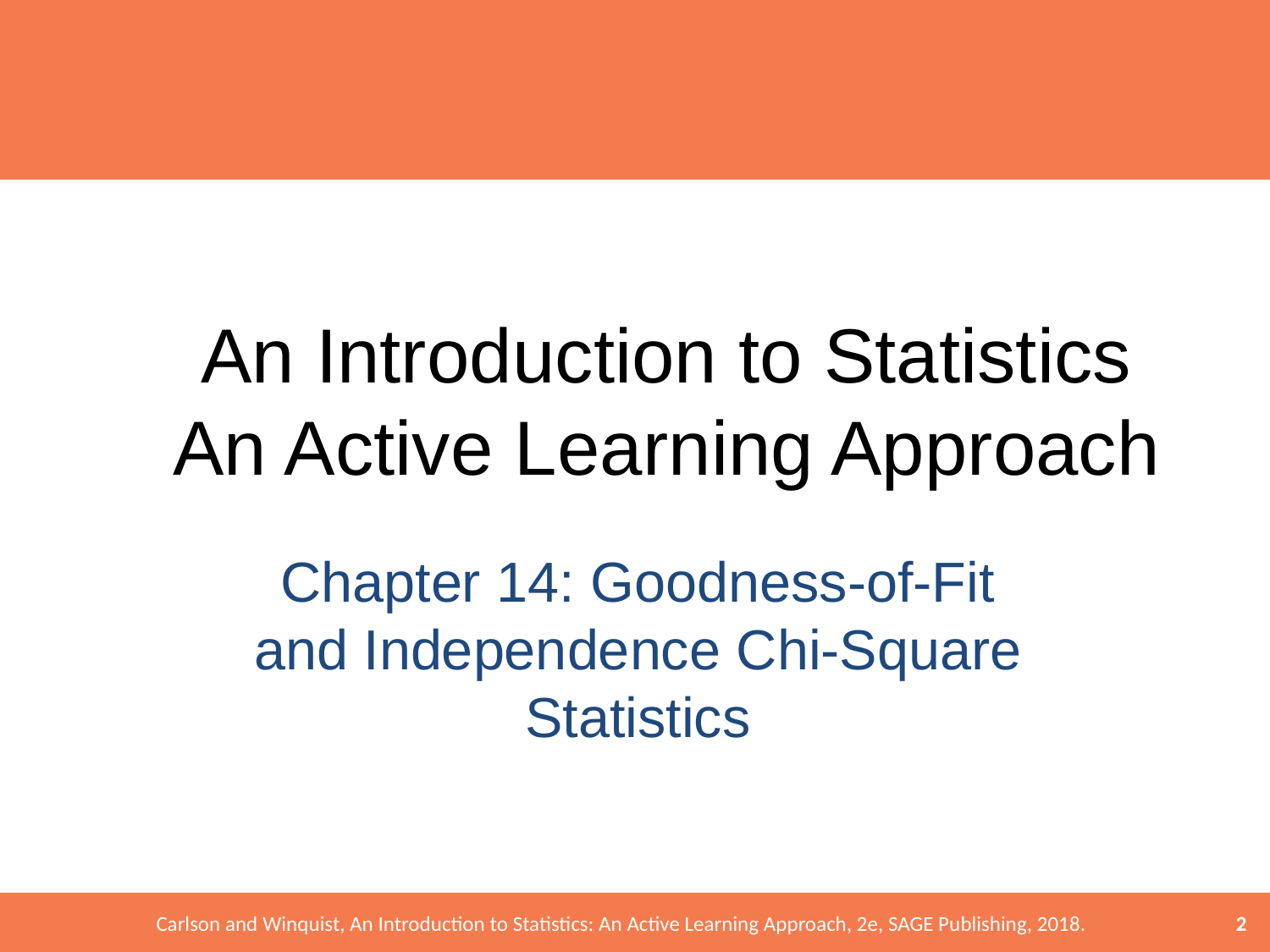

# An Introduction to Statistics An Active Learning Approach
Chapter 14: Goodness-of-Fit and Independence Chi-Square Statistics
2
Carlson and Winquist, An Introduction to Statistics: An Active Learning Approach, 2e, SAGE Publishing, 2018.